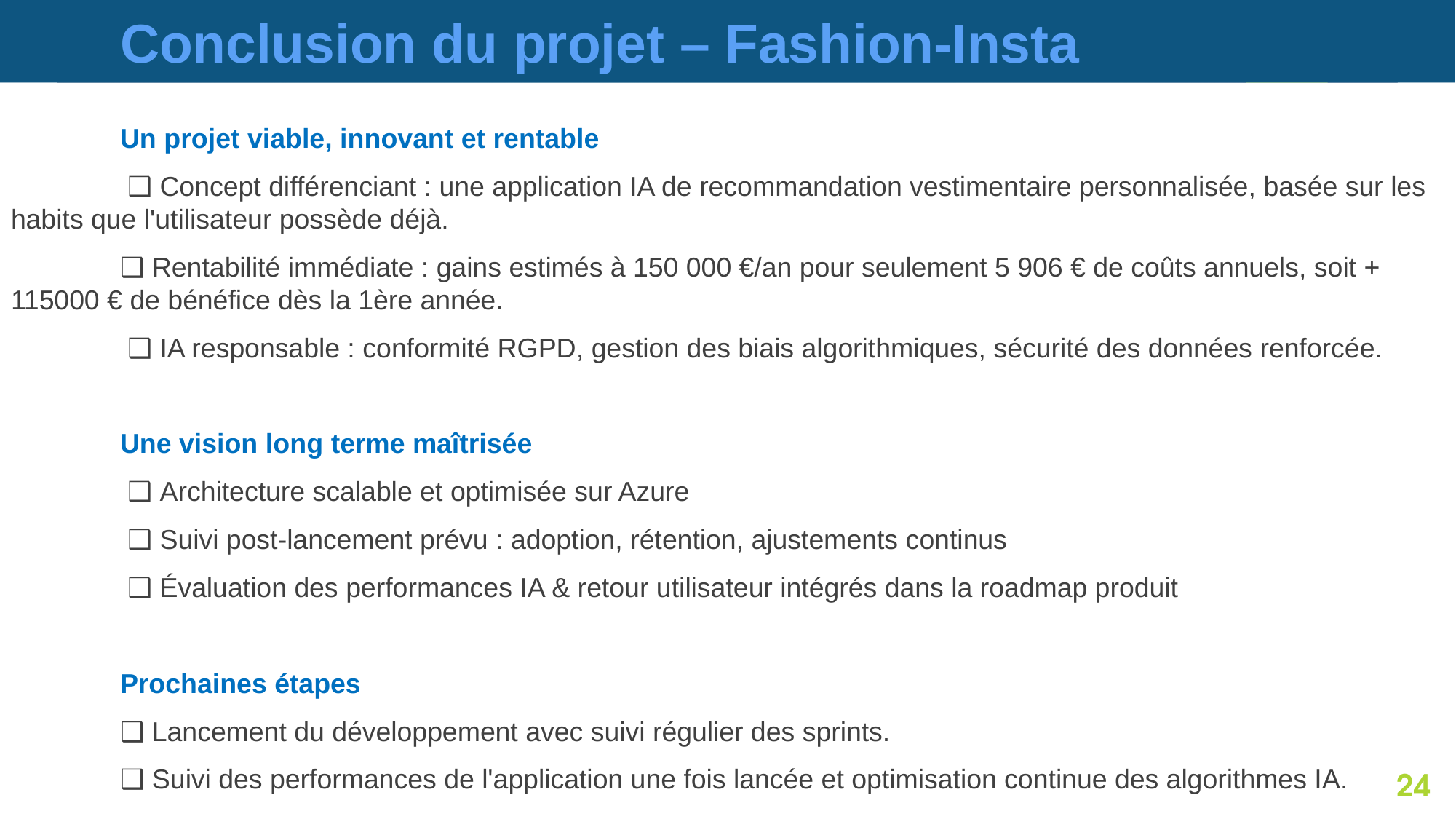

# Conclusion du projet – Fashion-Insta
	Un projet viable, innovant et rentable
	 ❑ Concept différenciant : une application IA de recommandation vestimentaire personnalisée, basée sur les habits que l'utilisateur possède déjà.
	❑ Rentabilité immédiate : gains estimés à 150 000 €/an pour seulement 5 906 € de coûts annuels, soit + 115000 € de bénéfice dès la 1ère année.
	 ❑ IA responsable : conformité RGPD, gestion des biais algorithmiques, sécurité des données renforcée.

	Une vision long terme maîtrisée
	 ❑ Architecture scalable et optimisée sur Azure
	 ❑ Suivi post-lancement prévu : adoption, rétention, ajustements continus
	 ❑ Évaluation des performances IA & retour utilisateur intégrés dans la roadmap produit

	Prochaines étapes
	❑ Lancement du développement avec suivi régulier des sprints.
	❑ Suivi des performances de l'application une fois lancée et optimisation continue des algorithmes IA.

24